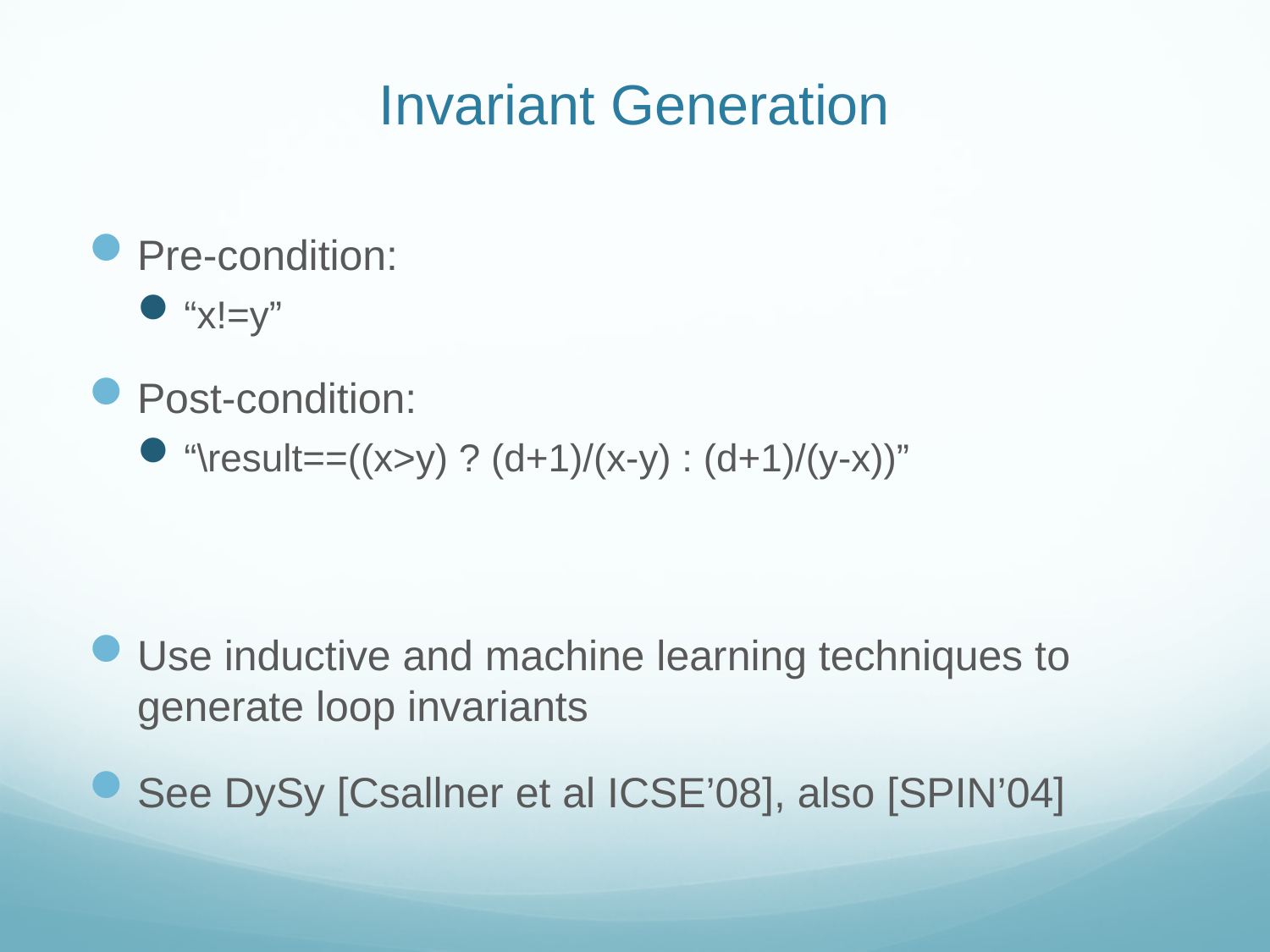

# Invariant Generation
Pre-condition:
“x!=y”
Post-condition:
“\result==((x>y) ? (d+1)/(x-y) : (d+1)/(y-x))”

Use inductive and machine learning techniques to generate loop invariants
See DySy [Csallner et al ICSE’08], also [SPIN’04]